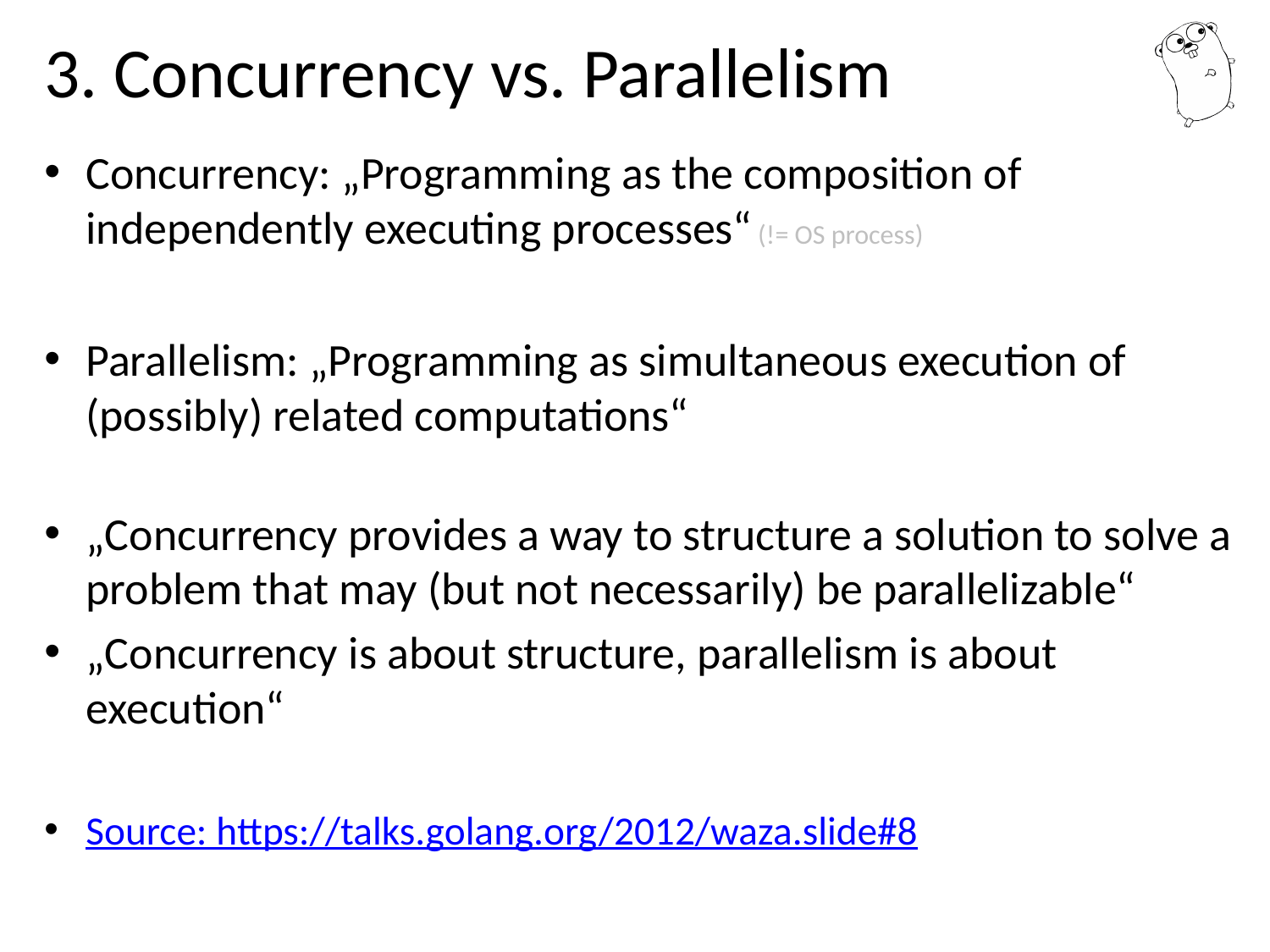

# 3. Concurrency vs. Parallelism
Concurrency: „Programming as the composition of independently executing processes“ (!= OS process)

Parallelism: „Programming as simultaneous execution of (possibly) related computations“
„Concurrency provides a way to structure a solution to solve a problem that may (but not necessarily) be parallelizable“
„Concurrency is about structure, parallelism is about execution“

Source: https://talks.golang.org/2012/waza.slide#8